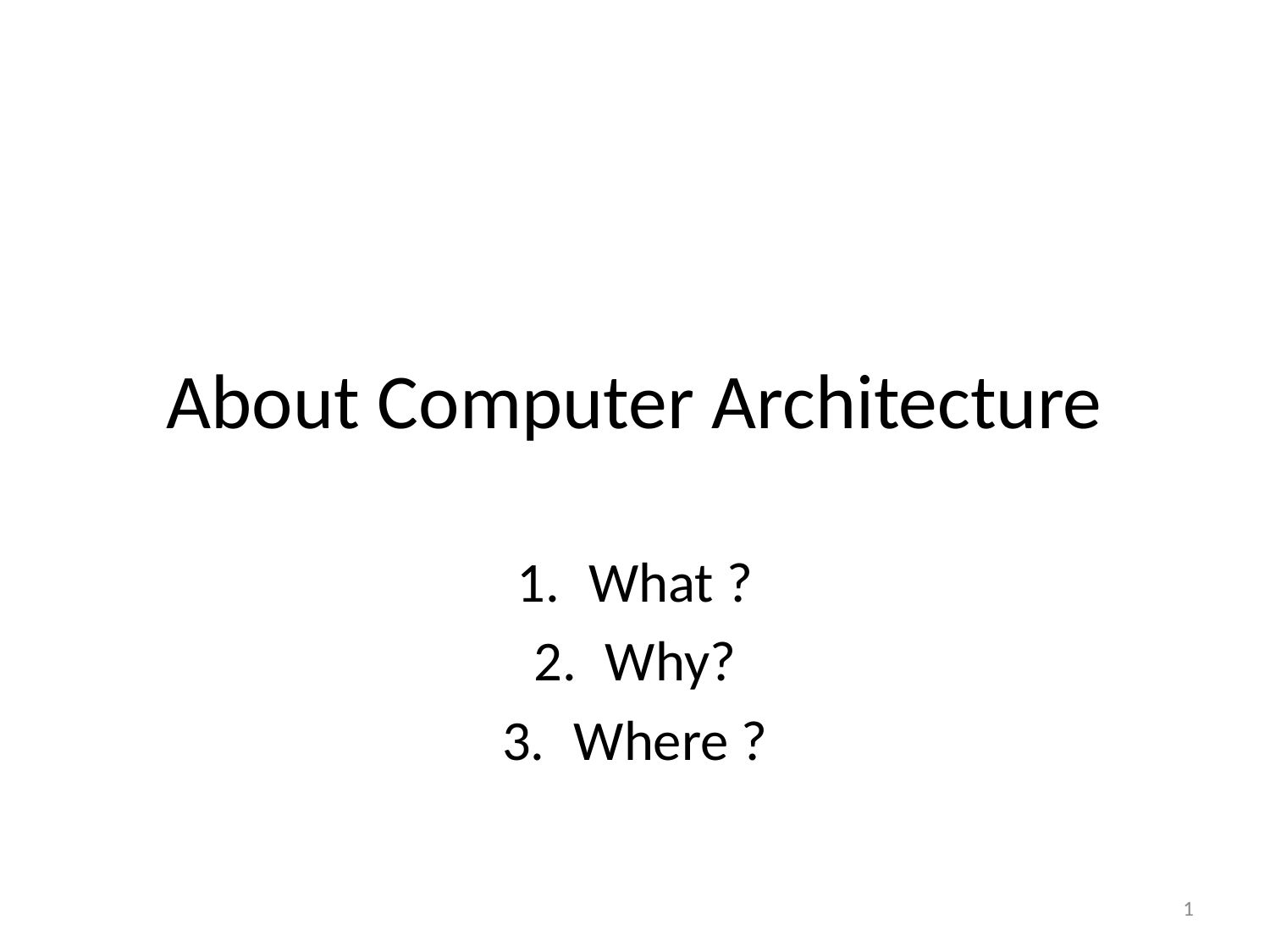

# About Computer Architecture
What ?
Why?
Where ?
1